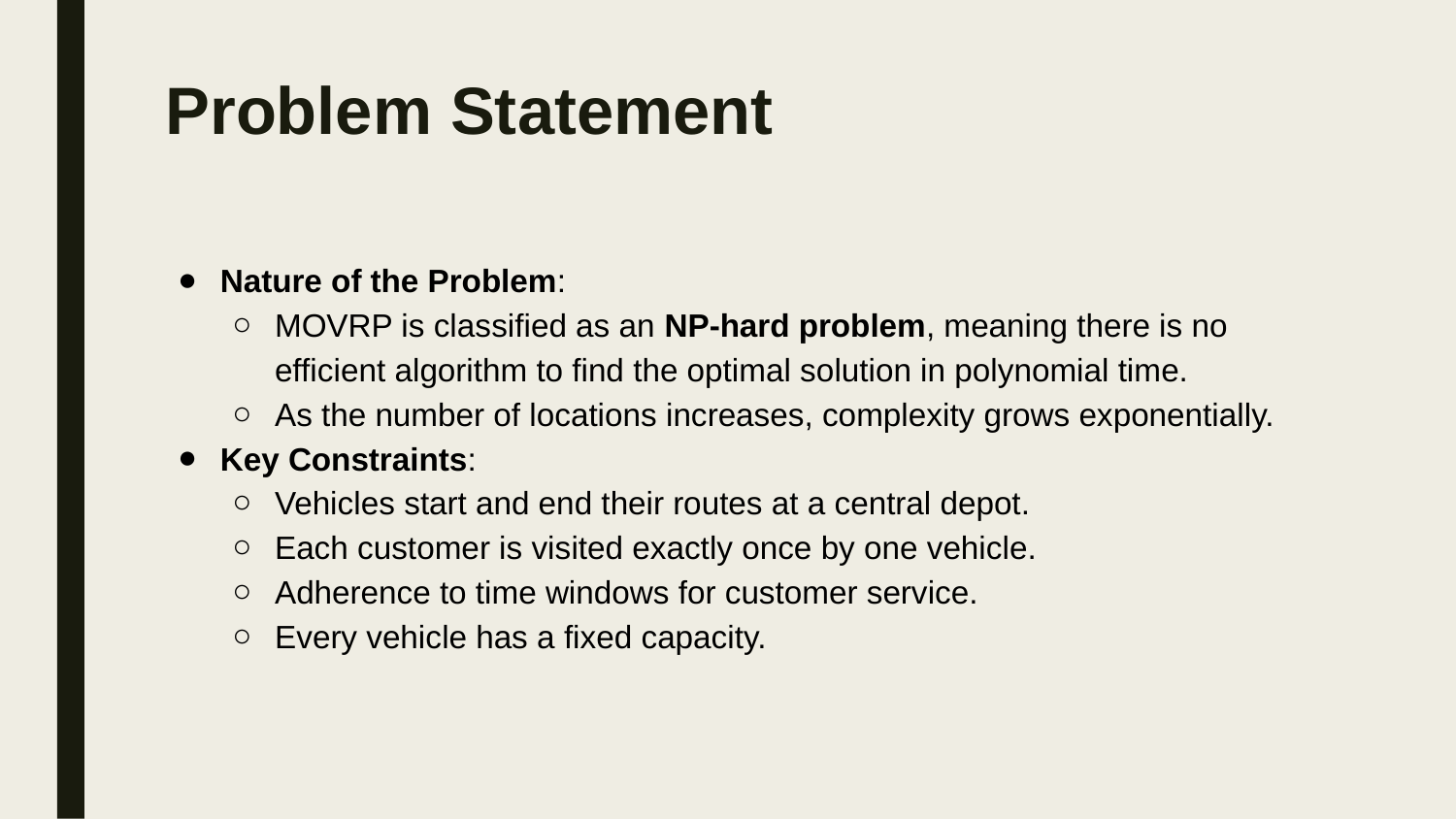

Problem Statement

Nature of the Problem:
MOVRP is classified as an NP-hard problem, meaning there is no efficient algorithm to find the optimal solution in polynomial time.
As the number of locations increases, complexity grows exponentially.
Key Constraints:
Vehicles start and end their routes at a central depot.
Each customer is visited exactly once by one vehicle.
Adherence to time windows for customer service.
Every vehicle has a fixed capacity.